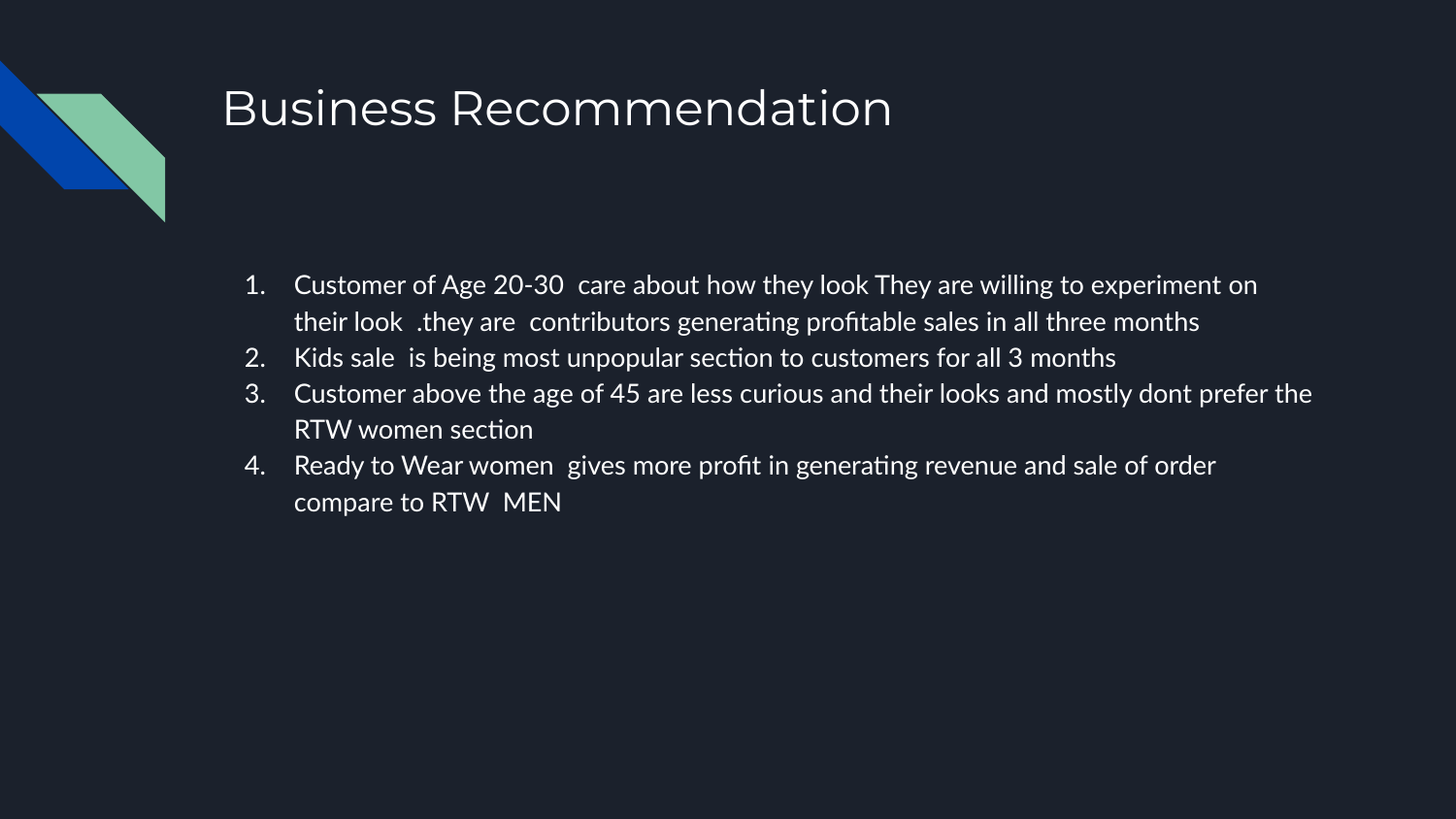

# Business Recommendation
Customer of Age 20-30  care about how they look They are willing to experiment on their look  .they are  contributors generating profitable sales in all three months
Kids sale  is being most unpopular section to customers for all 3 months
Customer above the age of 45 are less curious and their looks and mostly dont prefer the RTW women section
Ready to Wear women  gives more profit in generating revenue and sale of order compare to RTW  MEN